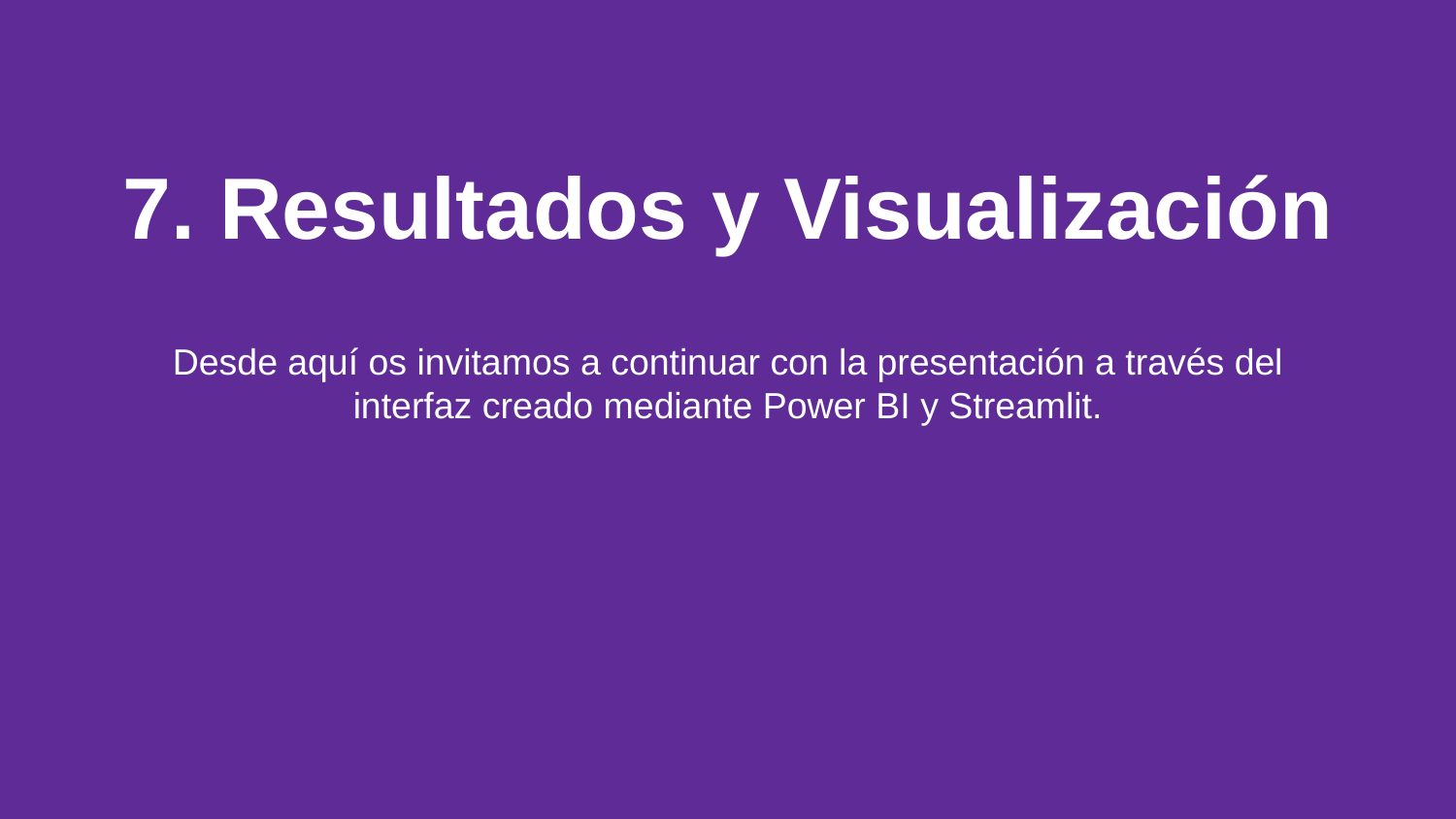

# 7. Resultados y Visualización
Desde aquí os invitamos a continuar con la presentación a través del interfaz creado mediante Power BI y Streamlit.